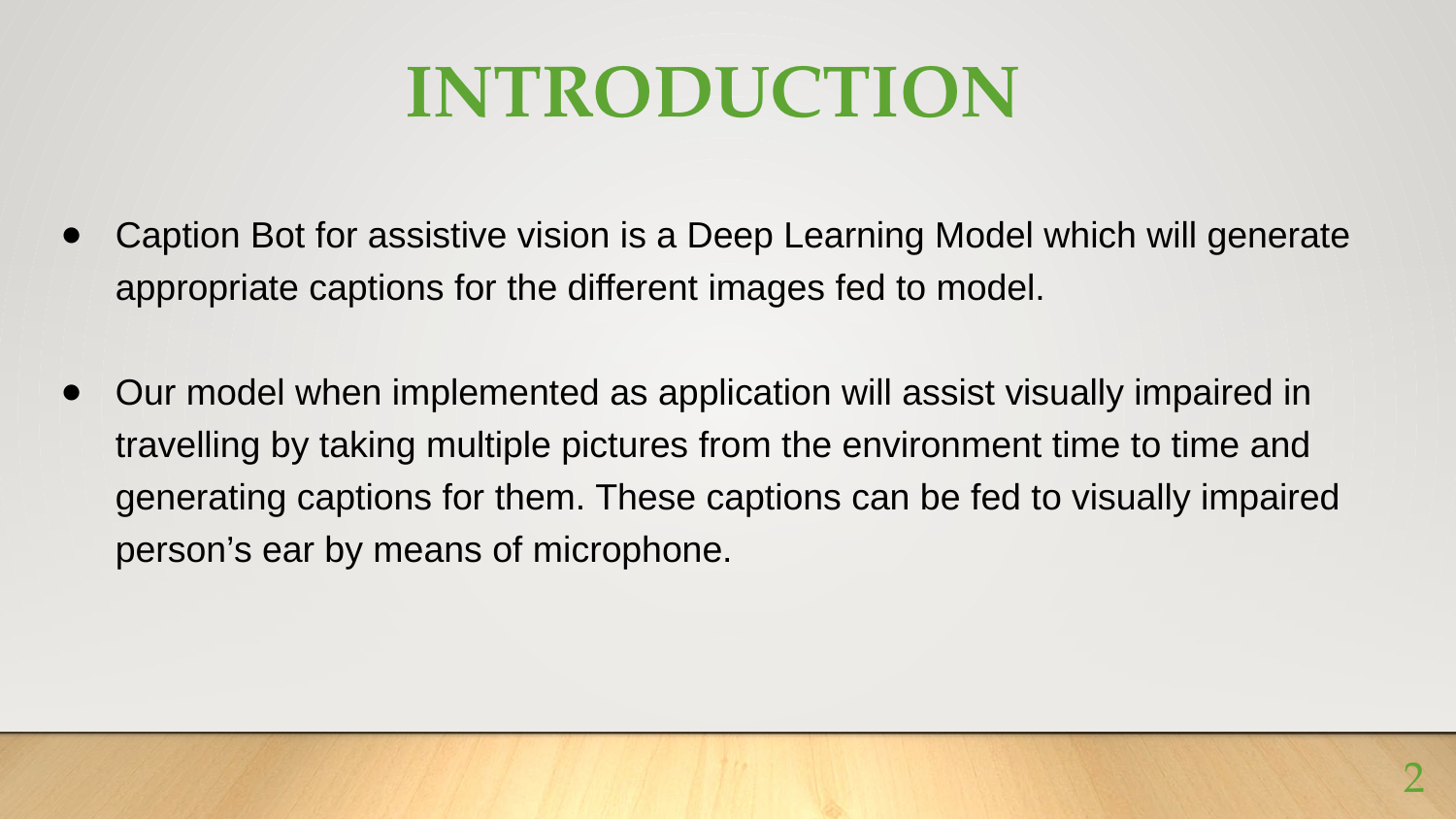

# INTRODUCTION

Caption Bot for assistive vision is a Deep Learning Model which will generate appropriate captions for the different images fed to model.

Our model when implemented as application will assist visually impaired in travelling by taking multiple pictures from the environment time to time and generating captions for them. These captions can be fed to visually impaired person’s ear by means of microphone.

2